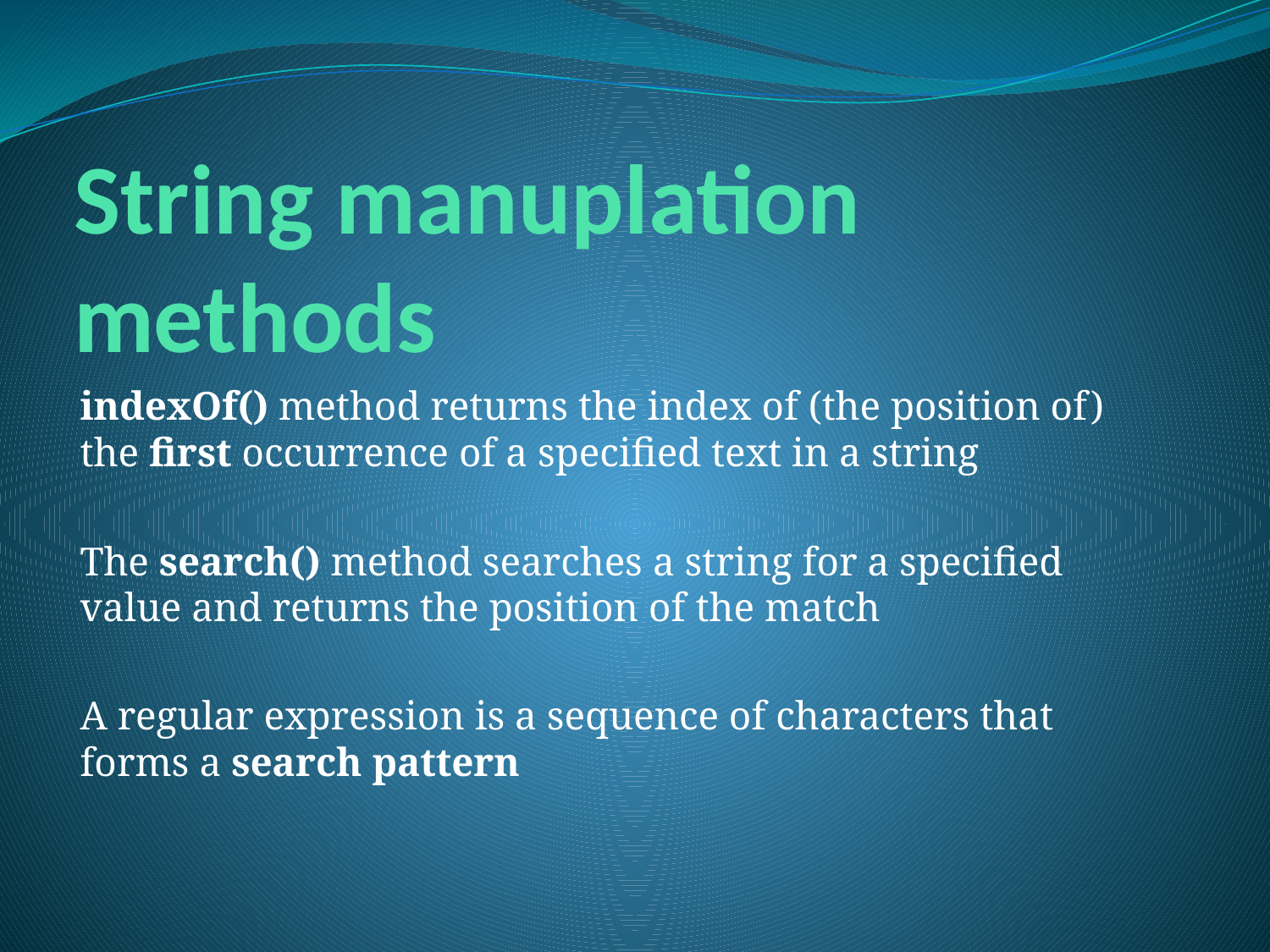

# String manuplation methods
indexOf() method returns the index of (the position of) the first occurrence of a specified text in a string

The search() method searches a string for a specified value and returns the position of the match

A regular expression is a sequence of characters that forms a search pattern